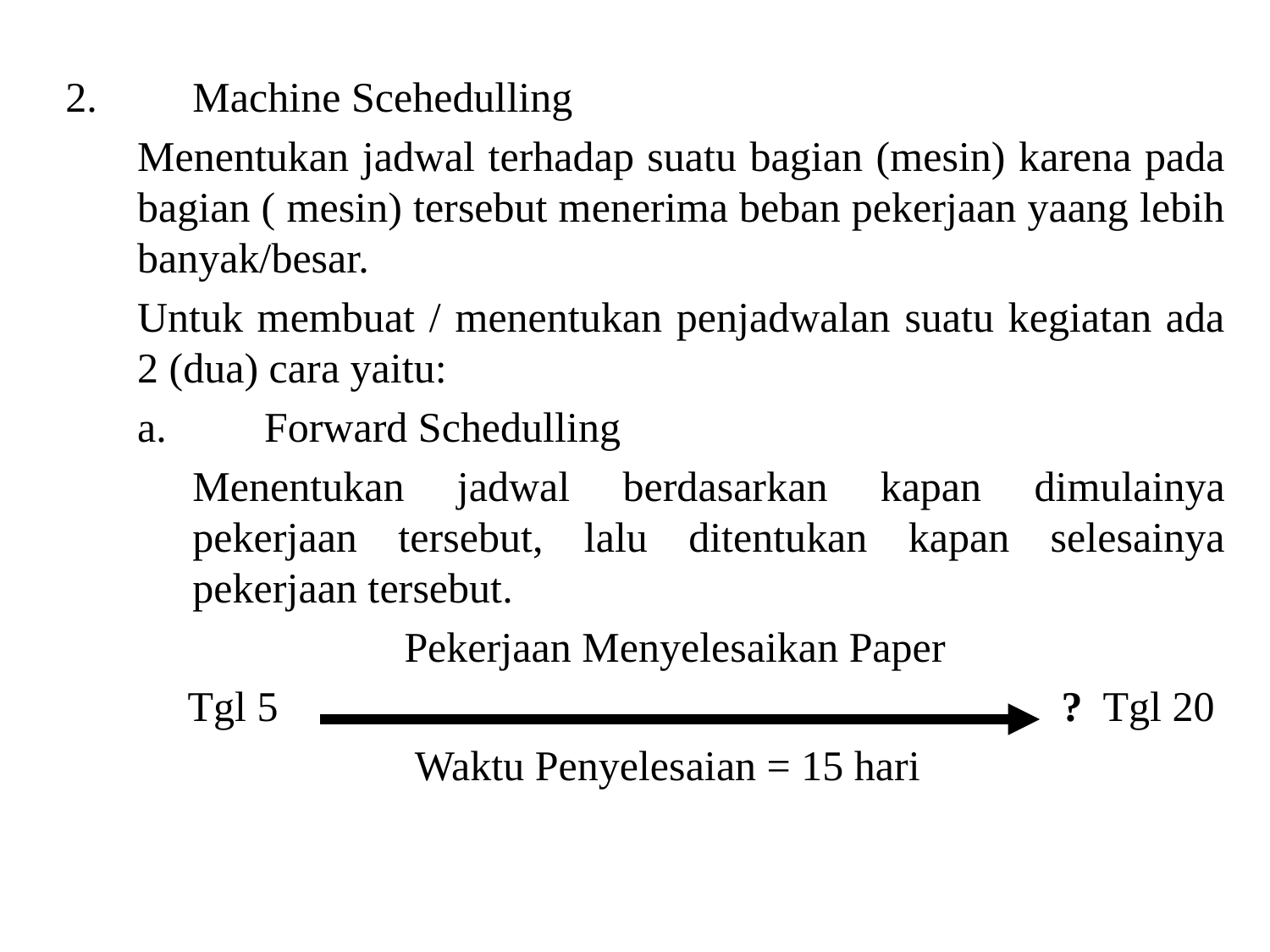

2.	Machine Scehedulling
Menentukan jadwal terhadap suatu bagian (mesin) karena pada bagian ( mesin) tersebut menerima beban pekerjaan yaang lebih banyak/besar.
Untuk membuat / menentukan penjadwalan suatu kegiatan ada 2 (dua) cara yaitu:
a.	Forward Schedulling
Menentukan jadwal berdasarkan kapan dimulainya pekerjaan tersebut, lalu ditentukan kapan selesainya pekerjaan tersebut.
                                Pekerjaan Menyelesaikan Paper
          Tgl 5                                                                          ?  Tgl 20
                                 Waktu Penyelesaian = 15 hari